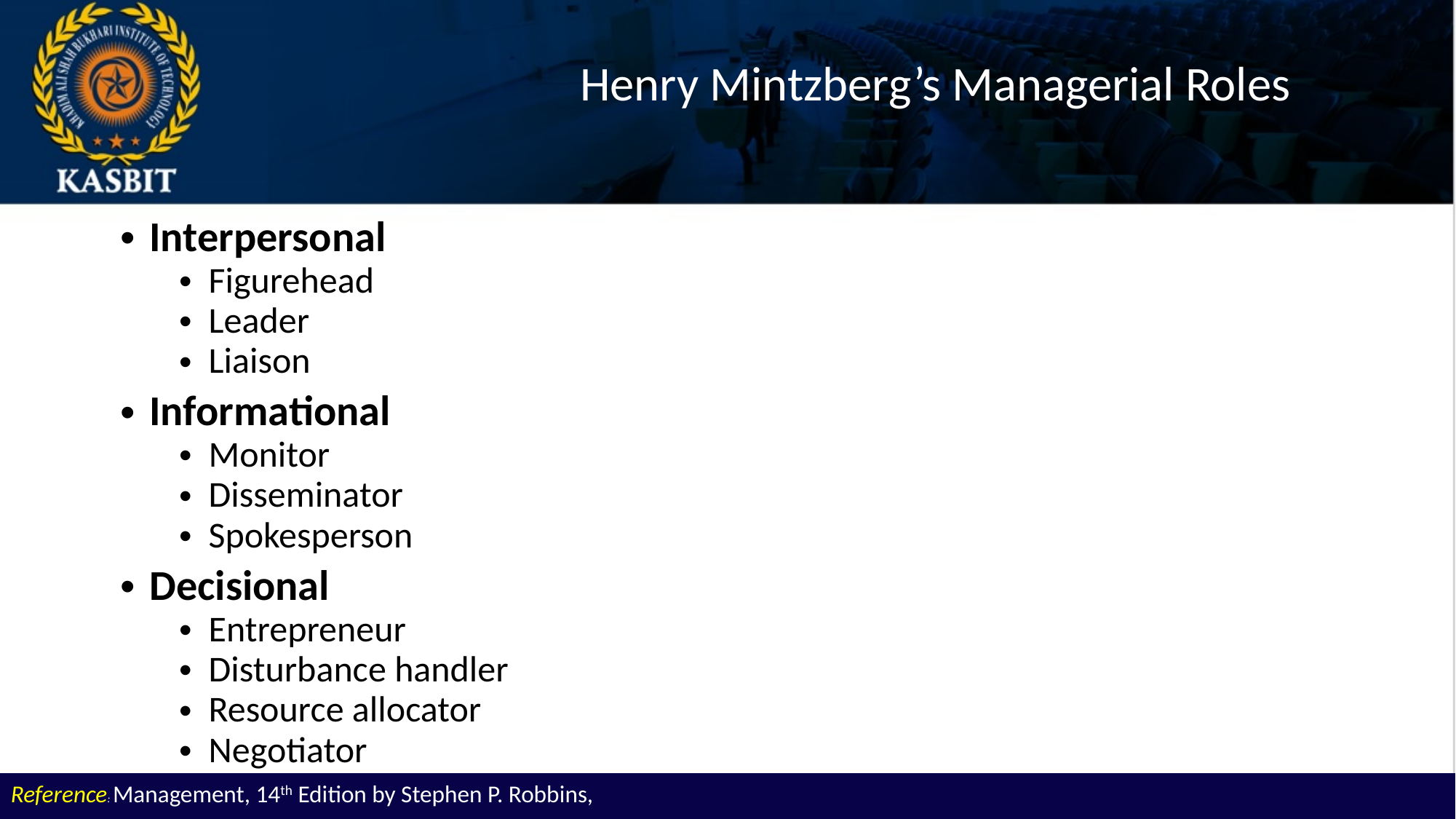

# Henry Mintzberg’s Managerial Roles
Interpersonal
Figurehead
Leader
Liaison
Informational
Monitor
Disseminator
Spokesperson
Decisional
Entrepreneur
Disturbance handler
Resource allocator
Negotiator

Reference: Management, 14th Edition by Stephen P. Robbins,